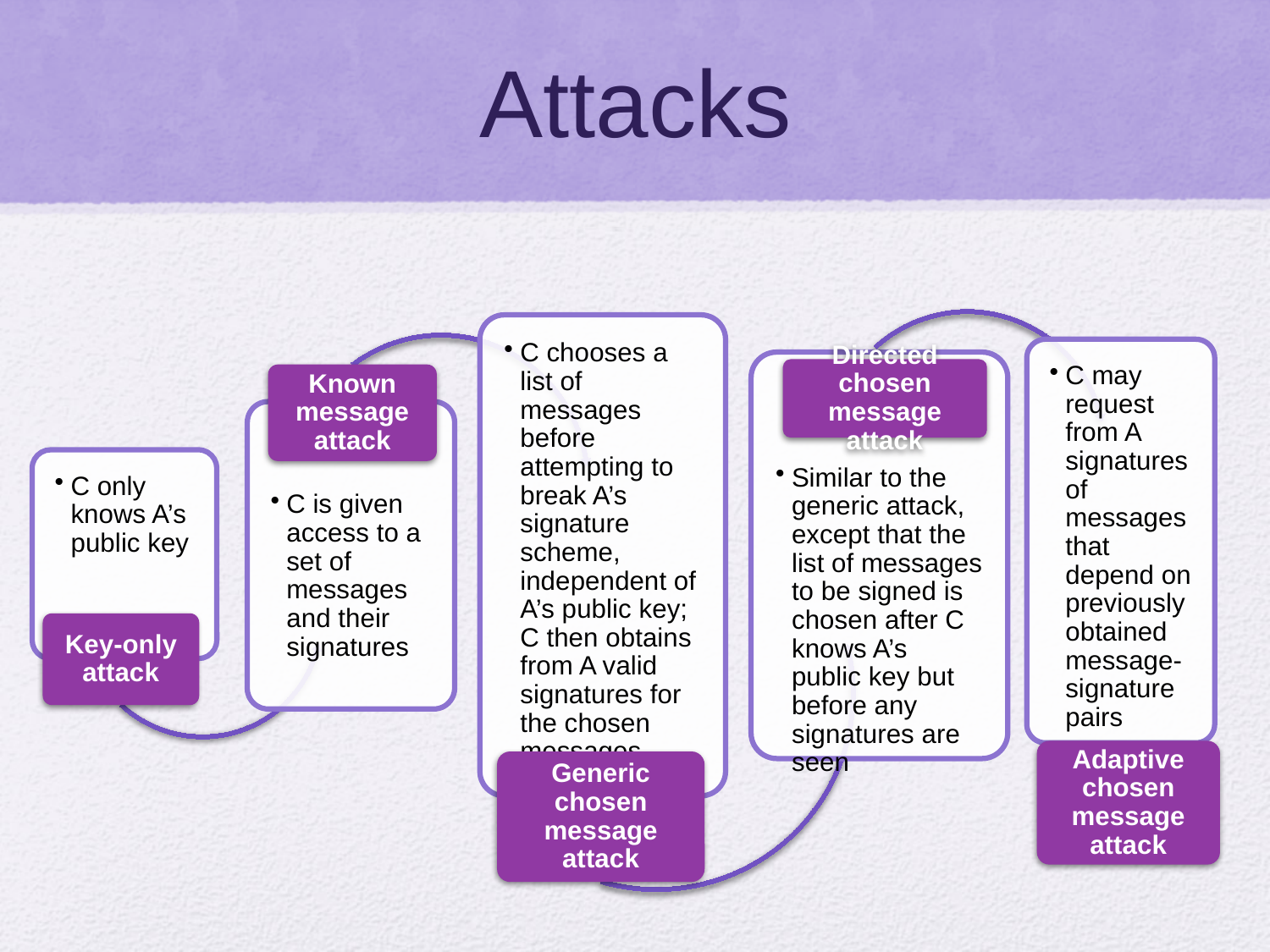

# Attacks
C only knows A’s public key
Key-only attack
C is given access to a set of messages and their signatures
Known message attack
C chooses a list of messages before attempting to break A’s signature scheme, independent of A’s public key; C then obtains from A valid signatures for the chosen messages
Generic chosen message attack
Similar to the generic attack, except that the list of messages to be signed is chosen after C knows A’s public key but before any signatures are seen
Directed chosen message attack
C may request from A signatures of messages that depend on previously obtained message-signature pairs
Adaptive chosen message attack